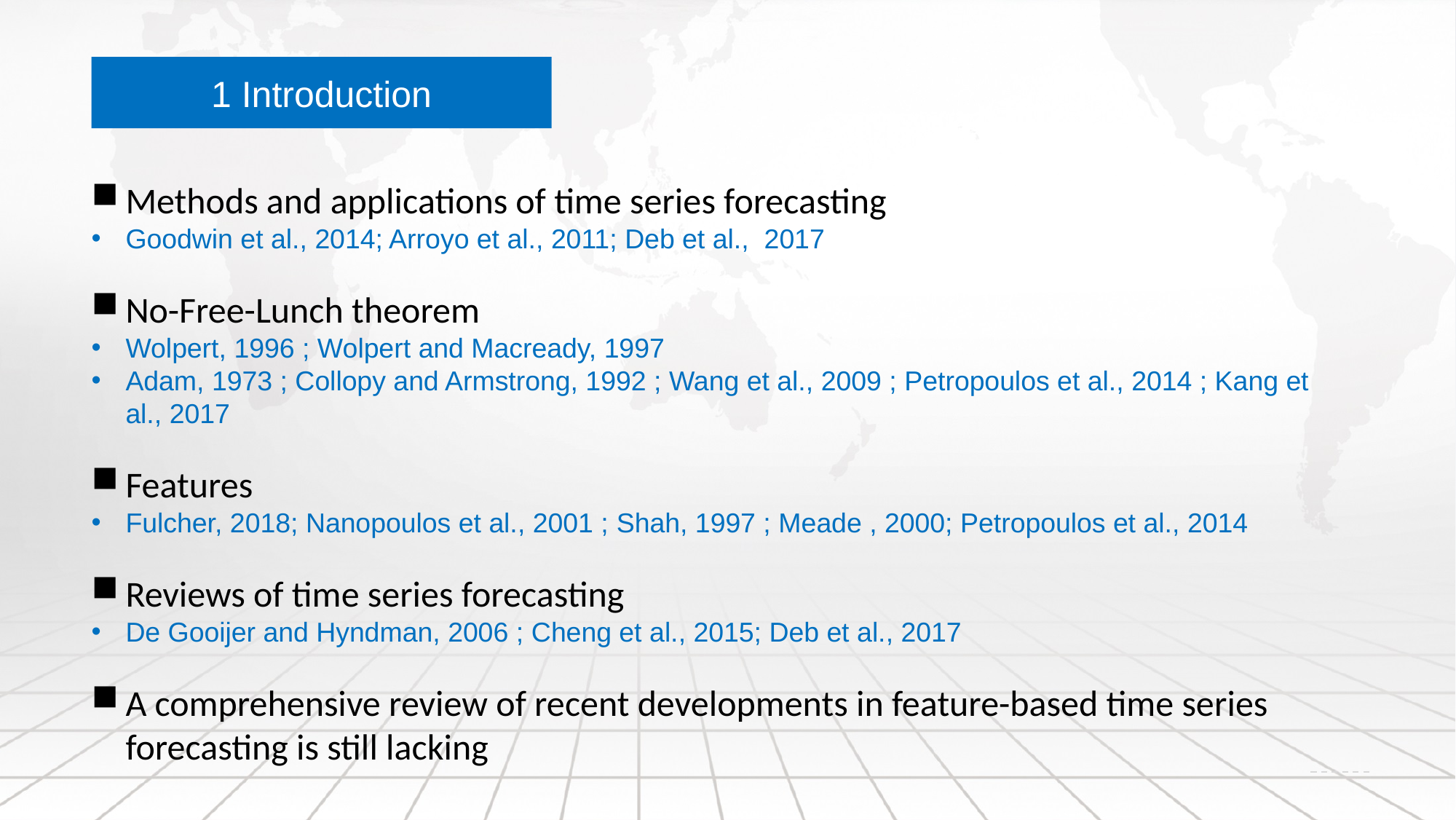

1 Introduction
Methods and applications of time series forecasting
Goodwin et al., 2014; Arroyo et al., 2011; Deb et al.,  2017

No-Free-Lunch theorem
Wolpert, 1996 ; Wolpert and Macready, 1997
Adam, 1973 ; Collopy and Armstrong, 1992 ; Wang et al., 2009 ; Petropoulos et al., 2014 ; Kang et al., 2017

Features
Fulcher, 2018; Nanopoulos et al., 2001 ; Shah, 1997 ; Meade , 2000; Petropoulos et al., 2014

Reviews of time series forecasting
De Gooijer and Hyndman, 2006 ; Cheng et al., 2015; Deb et al., 2017

A comprehensive review of recent developments in feature-based time series forecasting is still lacking